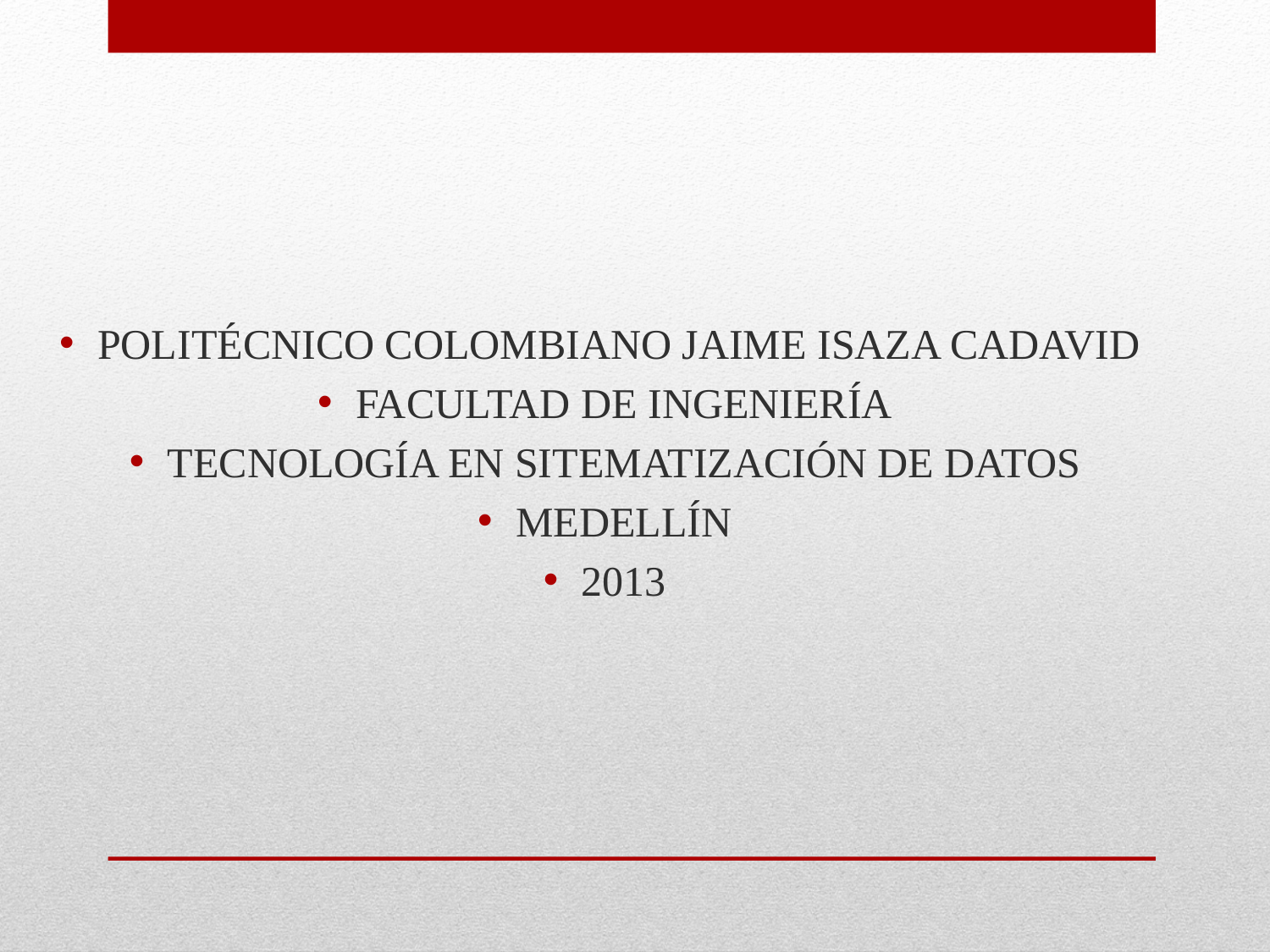

POLITÉCNICO COLOMBIANO JAIME ISAZA CADAVID
FACULTAD DE INGENIERÍA
TECNOLOGÍA EN SITEMATIZACIÓN DE DATOS
MEDELLÍN
2013